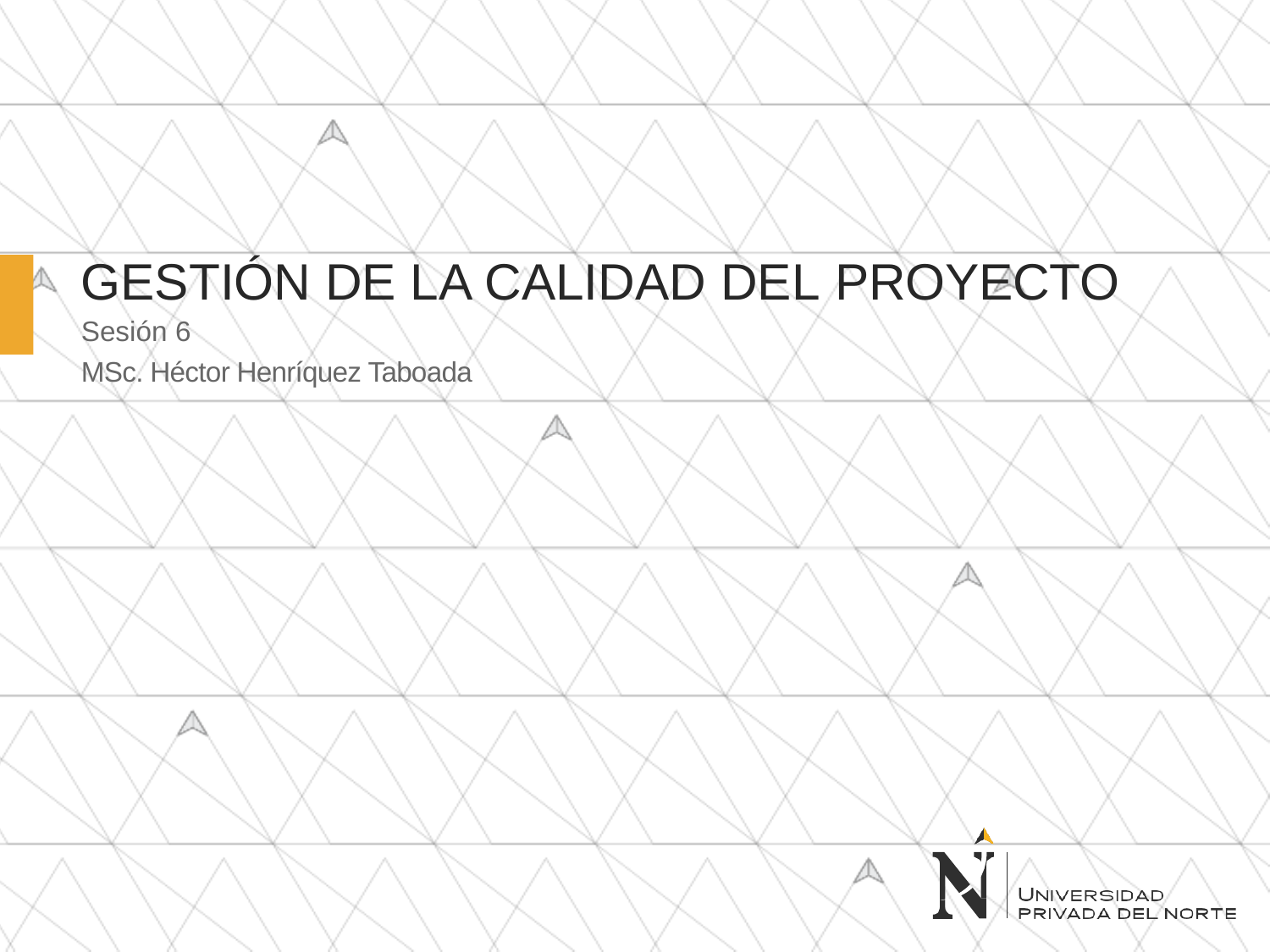

# GESTIÓN DE LA CALIDAD DEL PROYECTO

Sesión 6
MSc. Héctor Henríquez Taboada